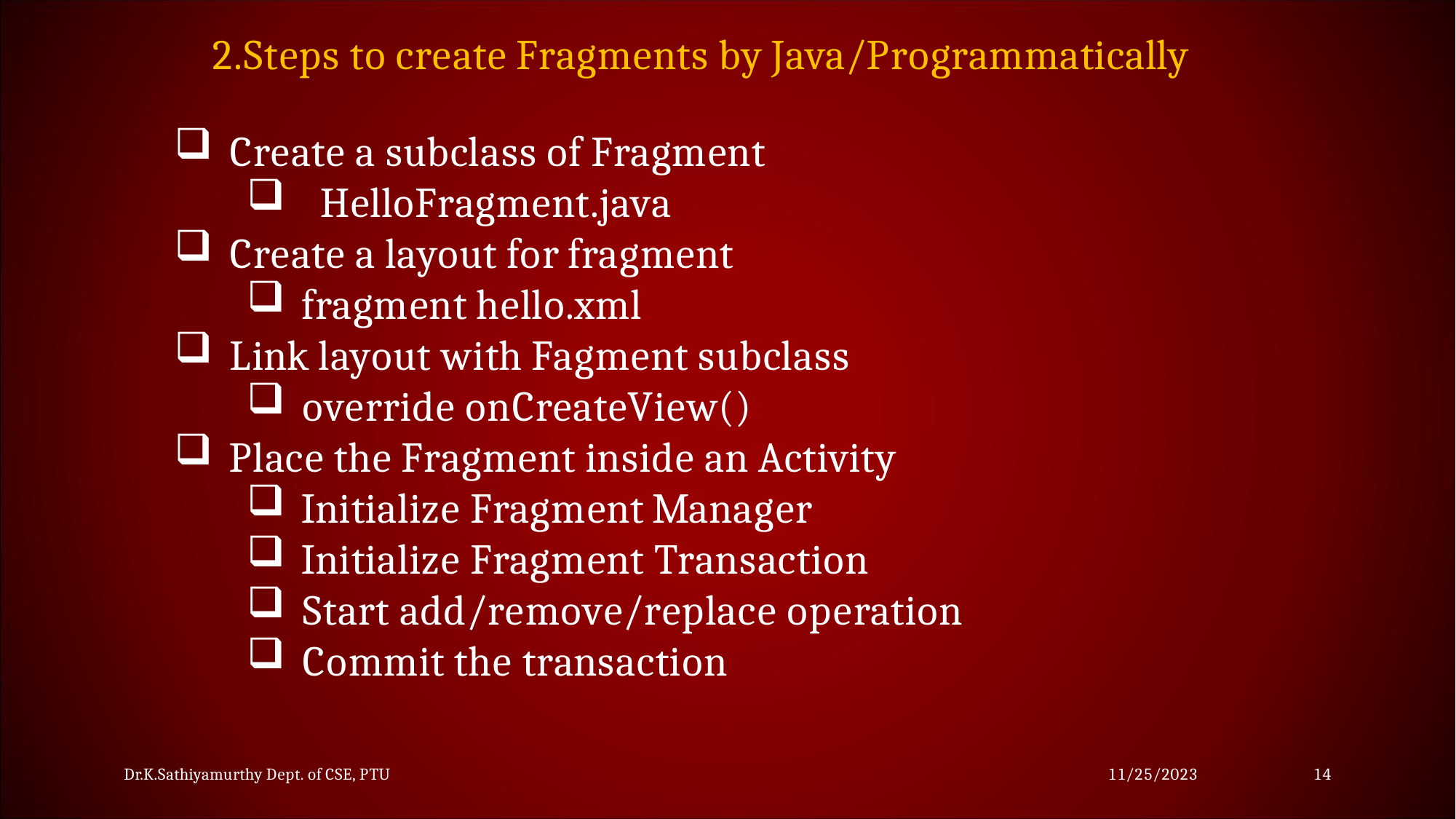

2.Steps to create Fragments by Java/Programmatically
Create a subclass of Fragment
  HelloFragment.java
Create a layout for fragment
fragment hello.xml
Link layout with Fagment subclass
override onCreateView()
Place the Fragment inside an Activity
Initialize Fragment Manager
Initialize Fragment Transaction
Start add/remove/replace operation
Commit the transaction
Dr.K.Sathiyamurthy Dept. of CSE, PTU
11/25/2023
14